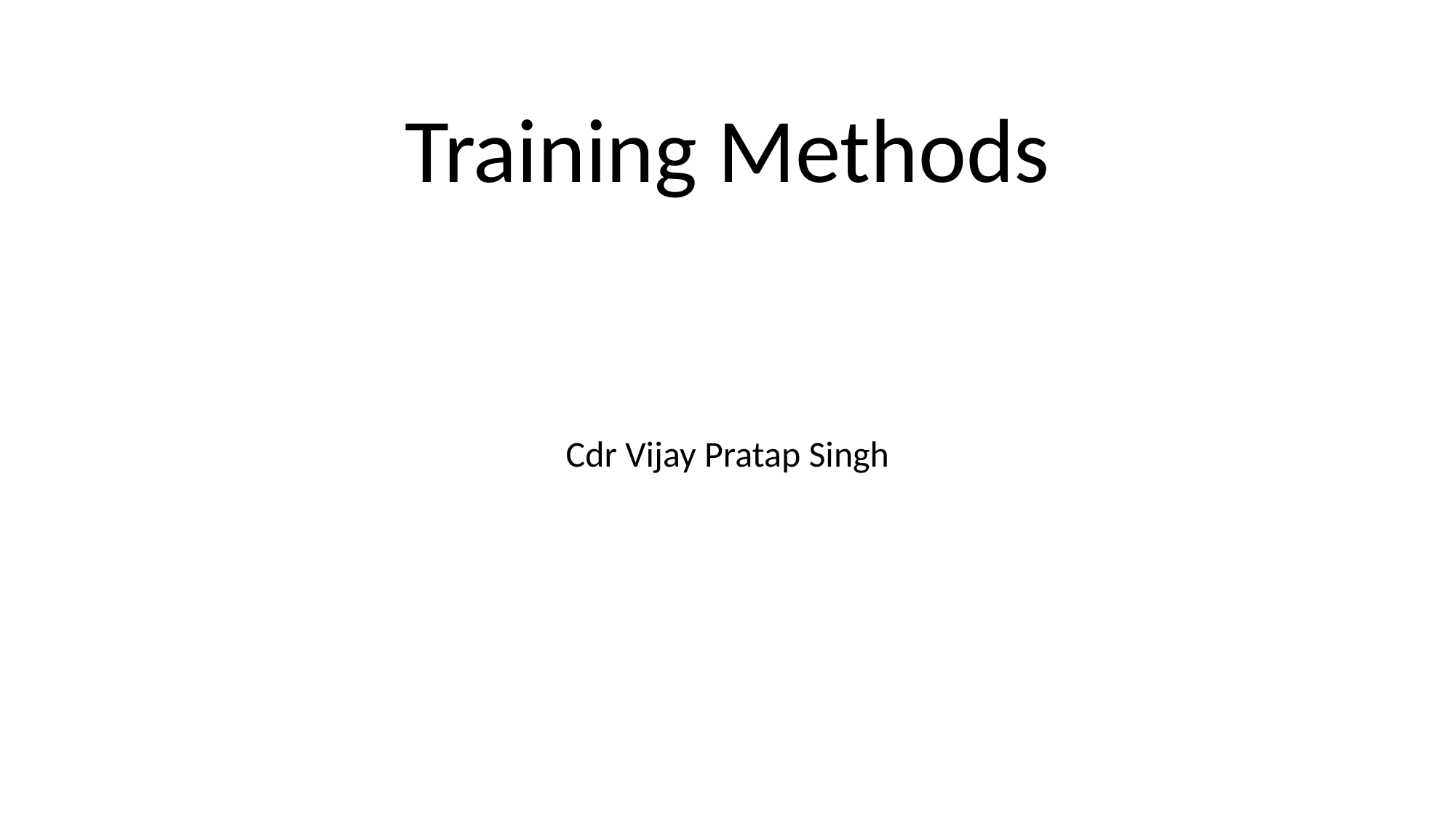

# Training Methods
Cdr Vijay Pratap Singh